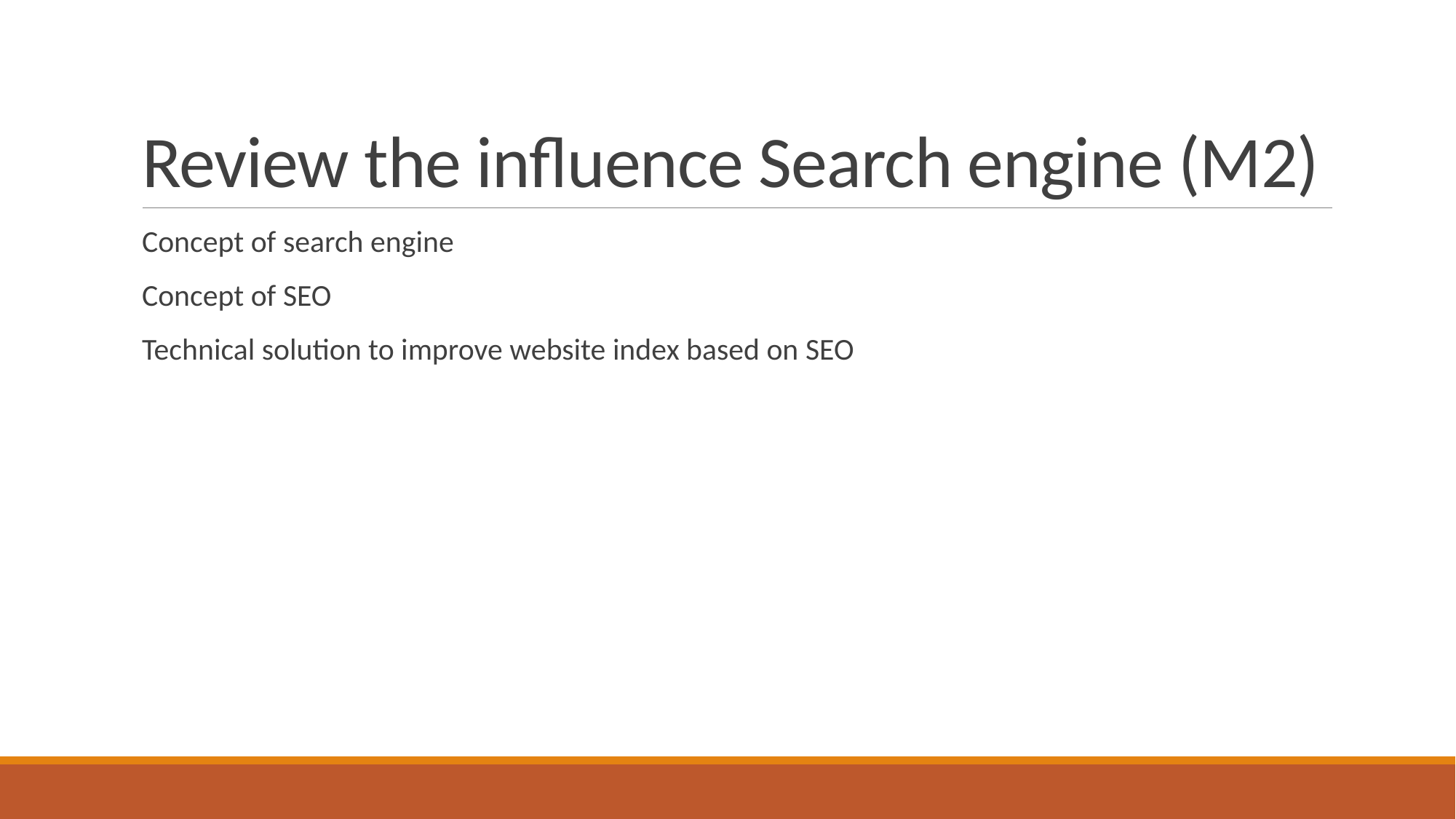

# Review the influence Search engine (M2)
Concept of search engine
Concept of SEO
Technical solution to improve website index based on SEO